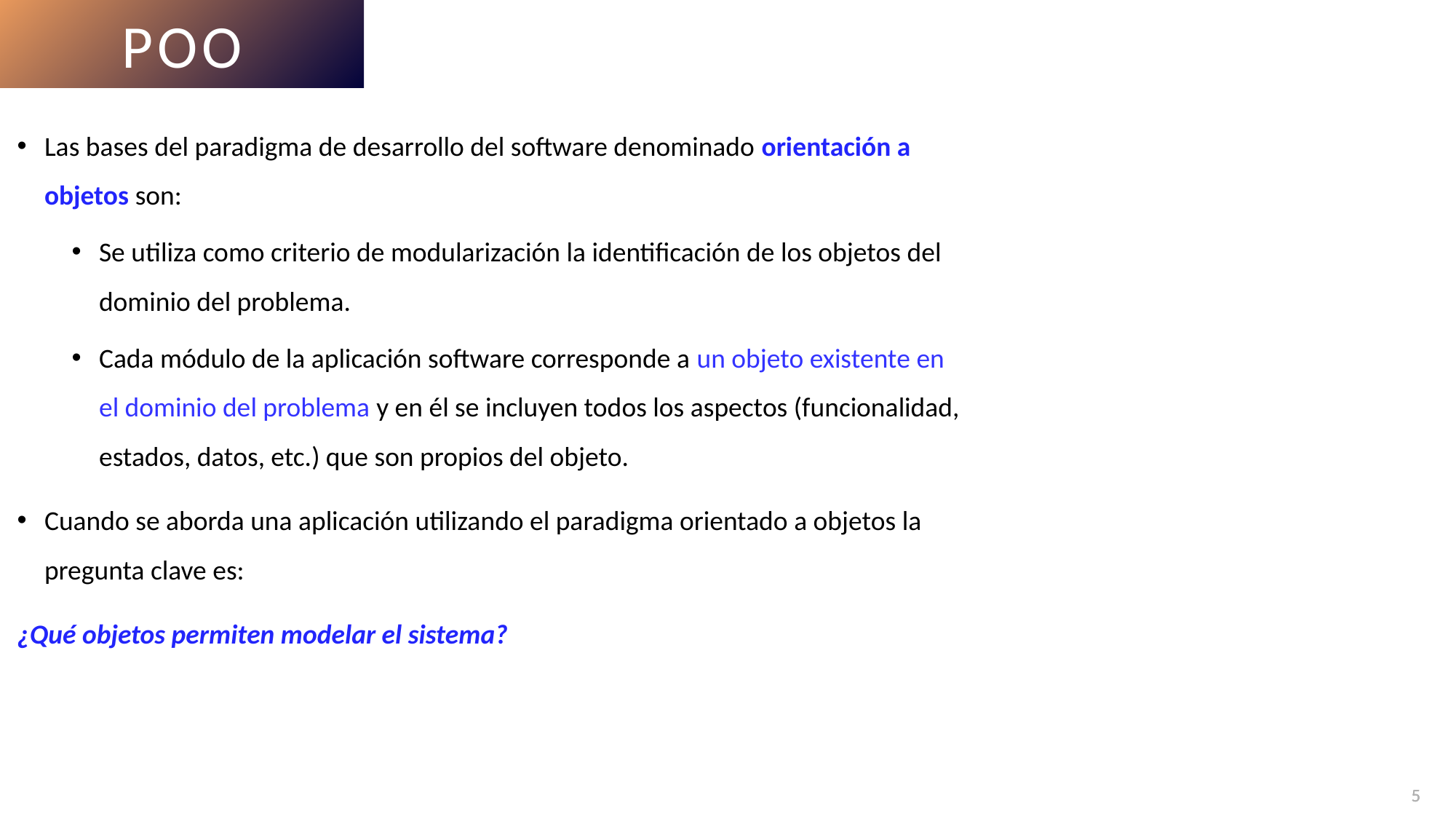

POO
Las bases del paradigma de desarrollo del software denominado orientación a objetos son:
Se utiliza como criterio de modularización la identificación de los objetos del dominio del problema.
Cada módulo de la aplicación software corresponde a un objeto existente en el dominio del problema y en él se incluyen todos los aspectos (funcionalidad, estados, datos, etc.) que son propios del objeto.
Cuando se aborda una aplicación utilizando el paradigma orientado a objetos la pregunta clave es:
¿Qué objetos permiten modelar el sistema?
5